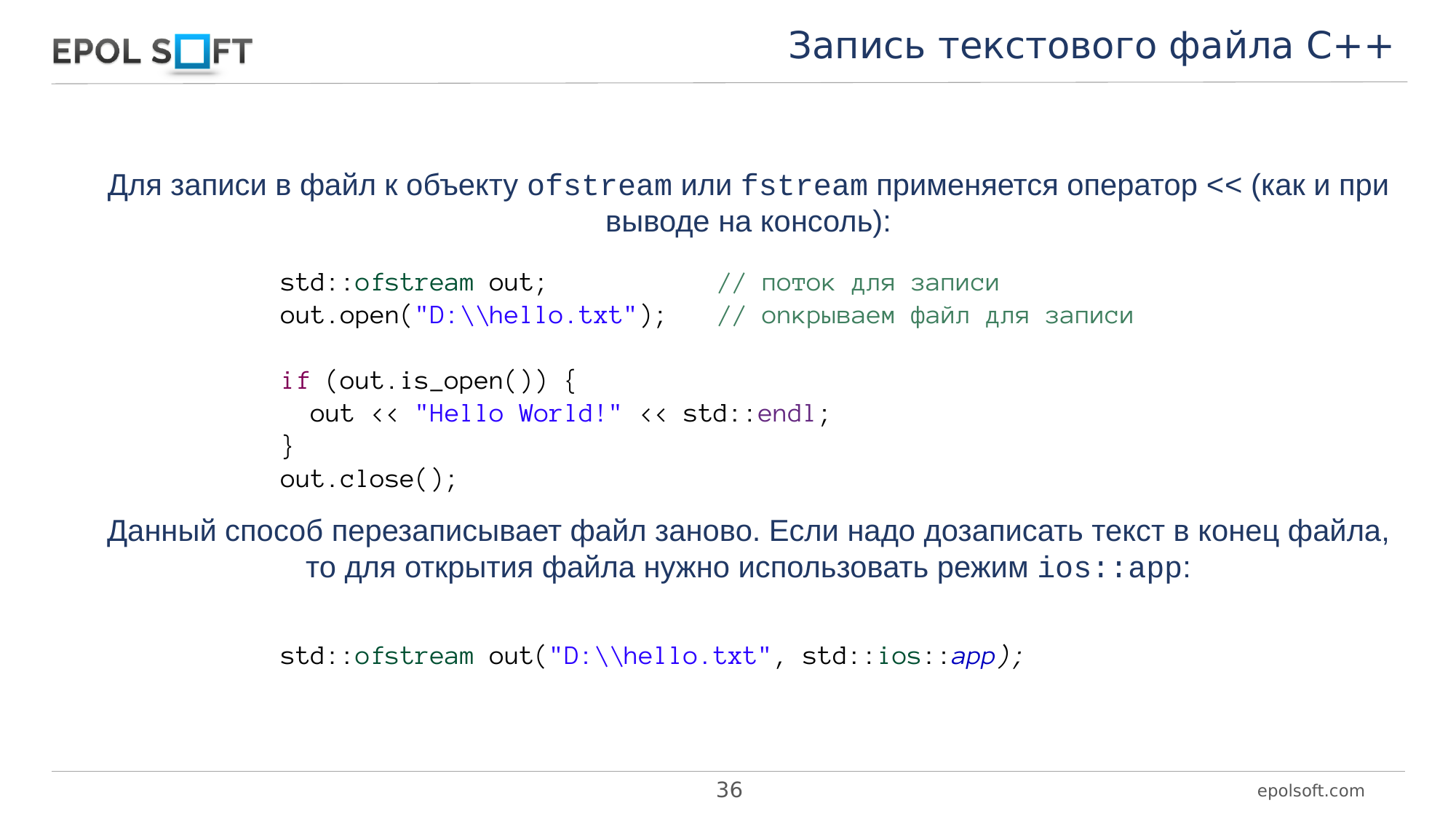

Запись текстового файла С++

Для записи в файл к объекту ofstream или fstream применяется оператор << (как и при выводе на консоль):

Данный способ перезаписывает файл заново. Если надо дозаписать текст в конец файла, то для открытия файла нужно использовать режим ios::app:

std::ofstream out;          	// поток для записи
out.open("D:\\hello.txt"); 	// оnкрываем файл для записи

if (out.is_open()) {
  out << "Hello World!" << std::endl;
}
out.close();
std::ofstream out("D:\\hello.txt", std::ios::app);
36